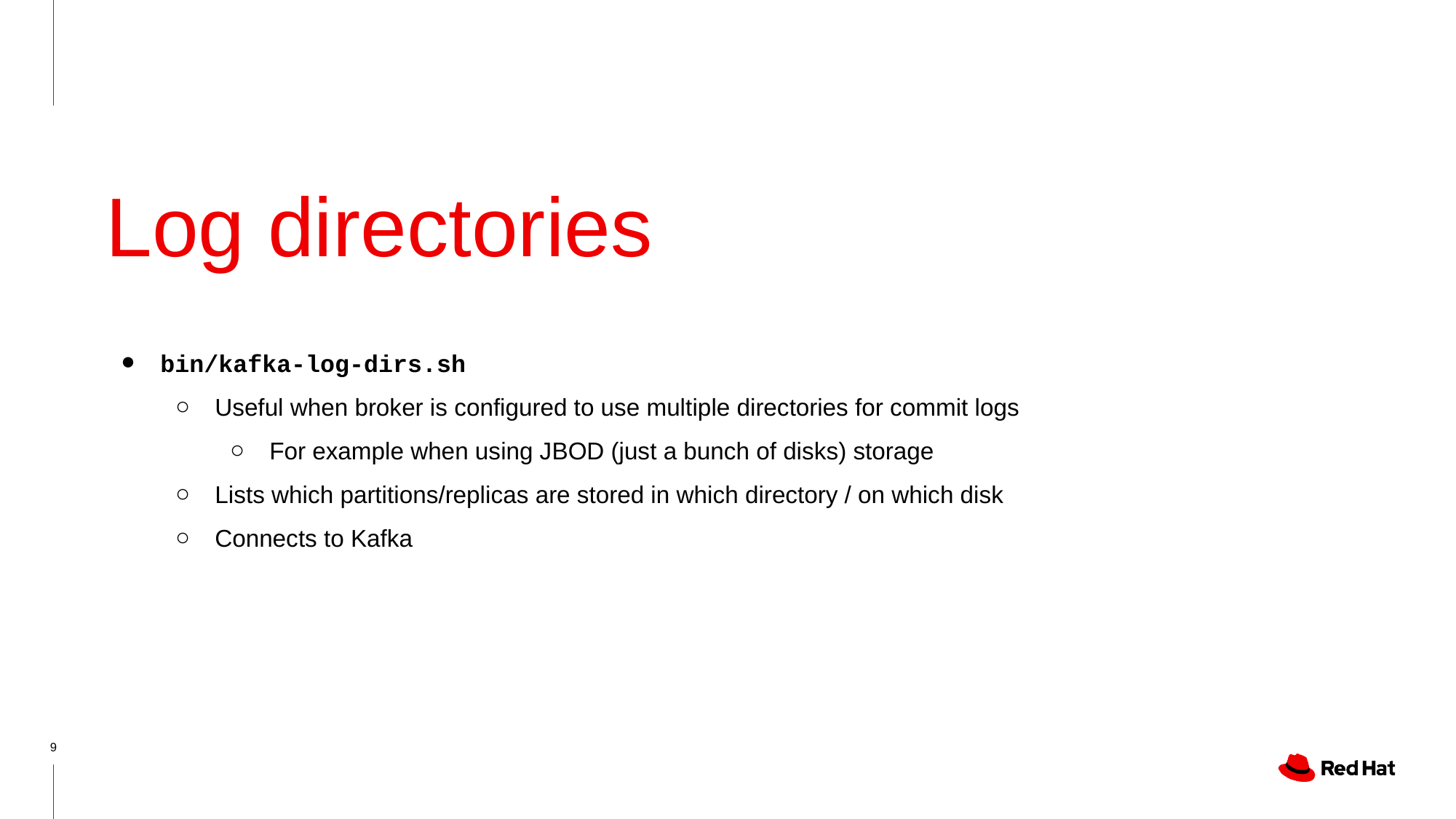

# Log directories
bin/kafka-log-dirs.sh
Useful when broker is configured to use multiple directories for commit logs
For example when using JBOD (just a bunch of disks) storage
Lists which partitions/replicas are stored in which directory / on which disk
Connects to Kafka
9